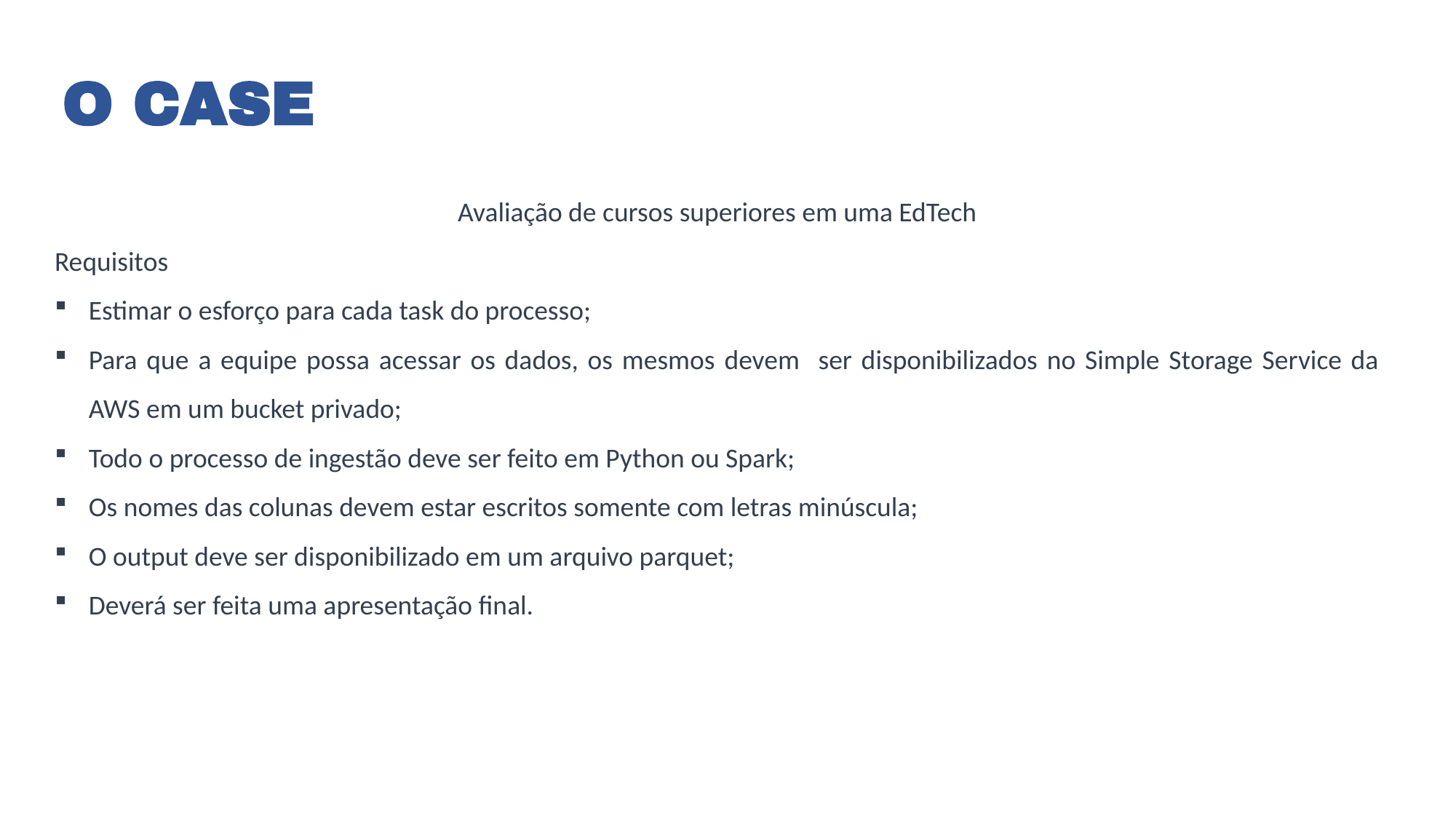

O CASE
Avaliação de cursos superiores em uma EdTech
Requisitos
Estimar o esforço para cada task do processo;
Para que a equipe possa acessar os dados, os mesmos devem  ser disponibilizados no Simple Storage Service da AWS em um bucket privado;
Todo o processo de ingestão deve ser feito em Python ou Spark;
Os nomes das colunas devem estar escritos somente com letras minúscula;
O output deve ser disponibilizado em um arquivo parquet;
Deverá ser feita uma apresentação final.